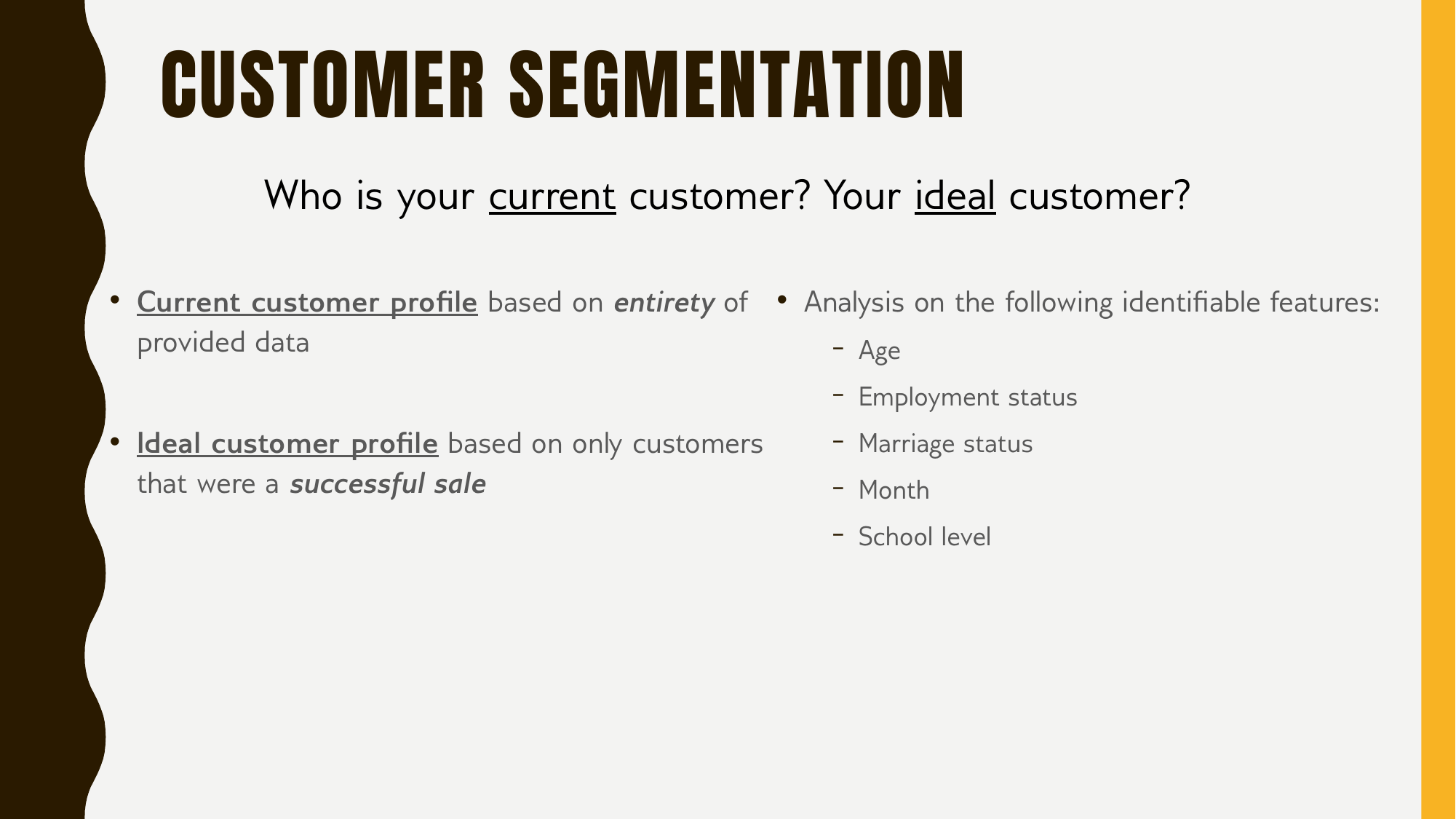

# Customer Segmentation
Who is your current customer? Your ideal customer?
Analysis on the following identifiable features:
Age
Employment status
Marriage status
Month
School level

Current customer profile based on entirety of provided data

Ideal customer profile based on only customers that were a successful sale